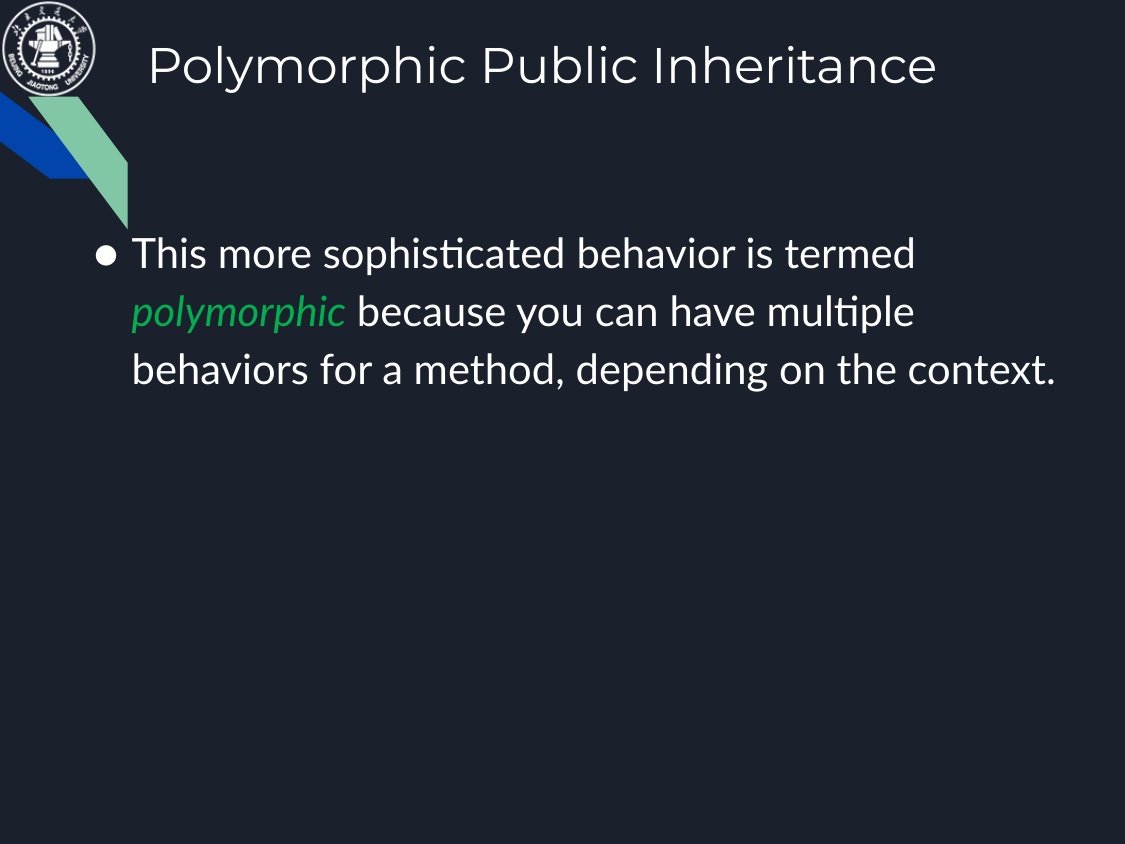

# Polymorphic Public Inheritance
This more sophisticated behavior is termed polymorphic because you can have multiple behaviors for a method, depending on the context.